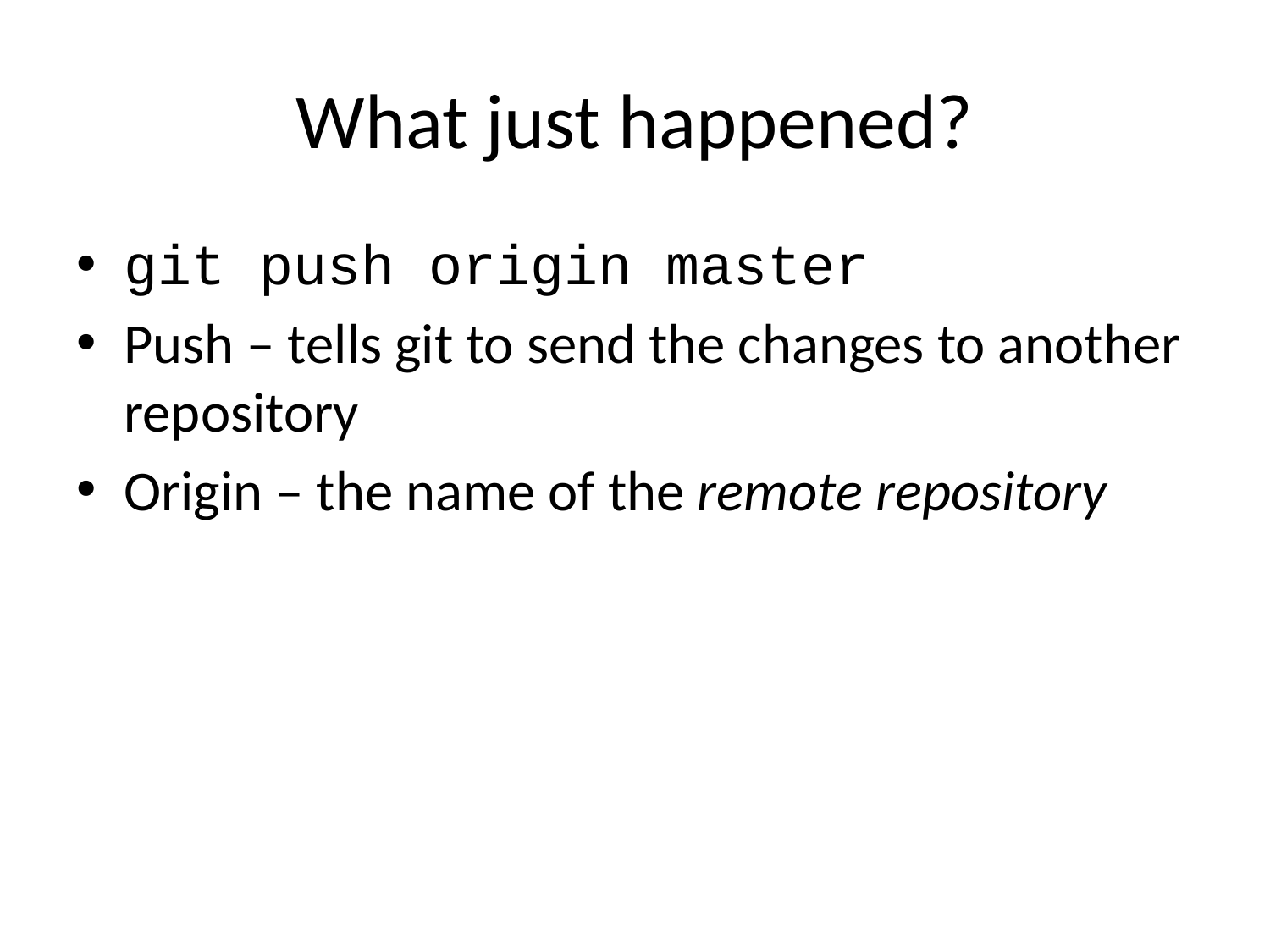

# What just happened?
git push origin master
Push – tells git to send the changes to another repository
Origin – the name of the remote repository